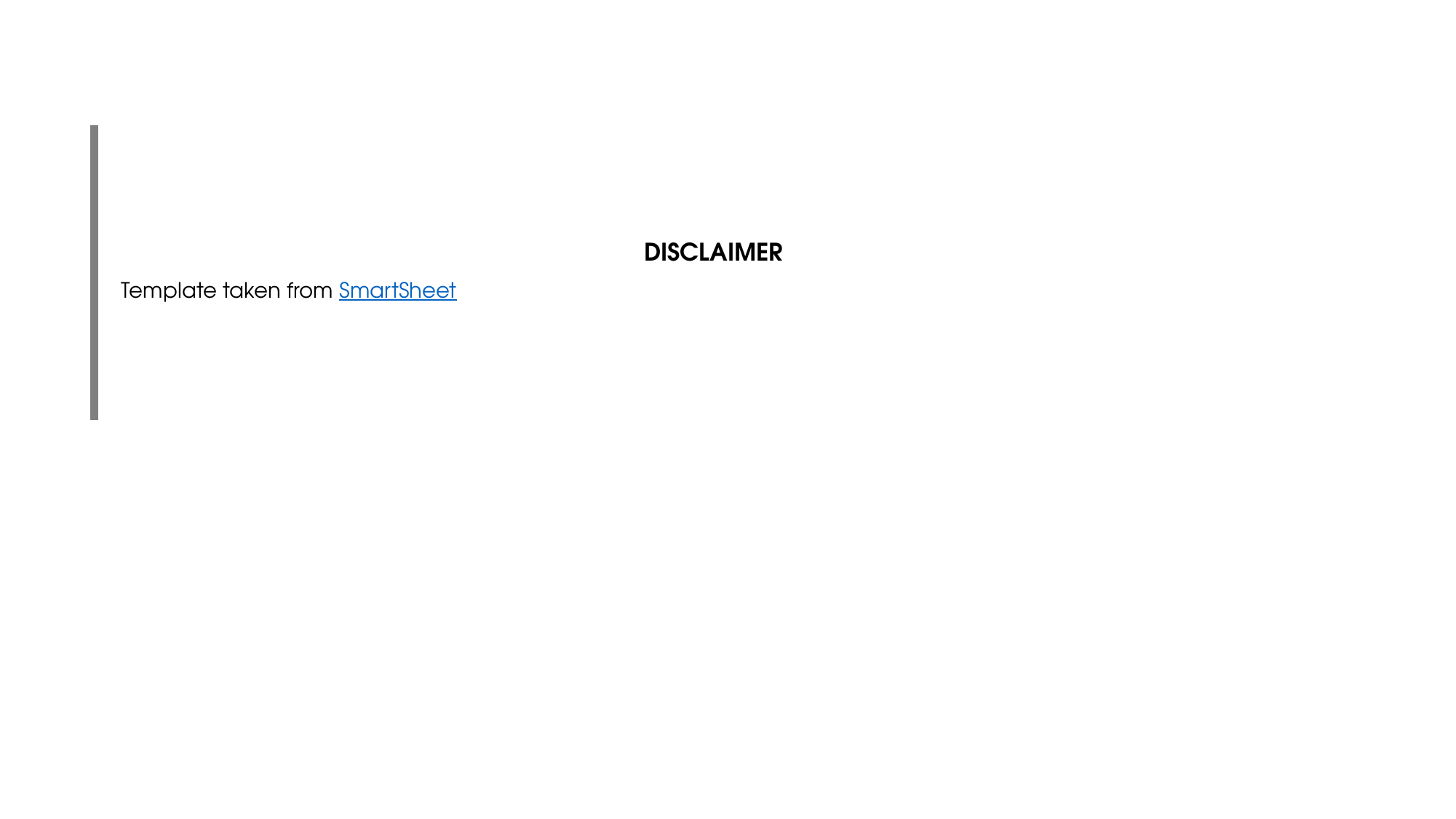

| DISCLAIMER   Template taken from SmartSheet |
| --- |